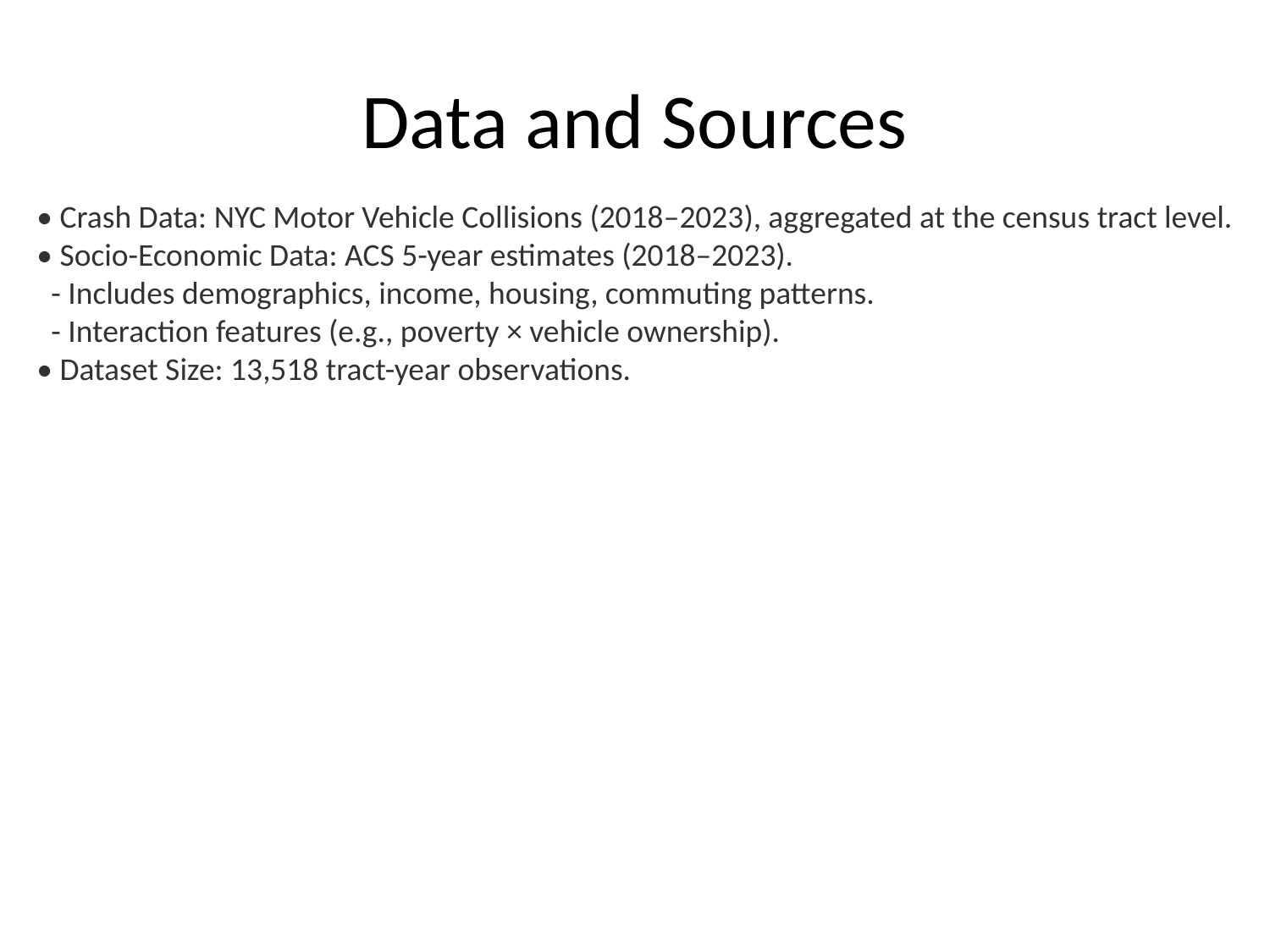

# Data and Sources
• Crash Data: NYC Motor Vehicle Collisions (2018–2023), aggregated at the census tract level.
• Socio-Economic Data: ACS 5-year estimates (2018–2023).
  - Includes demographics, income, housing, commuting patterns.
  - Interaction features (e.g., poverty × vehicle ownership).
• Dataset Size: 13,518 tract-year observations.